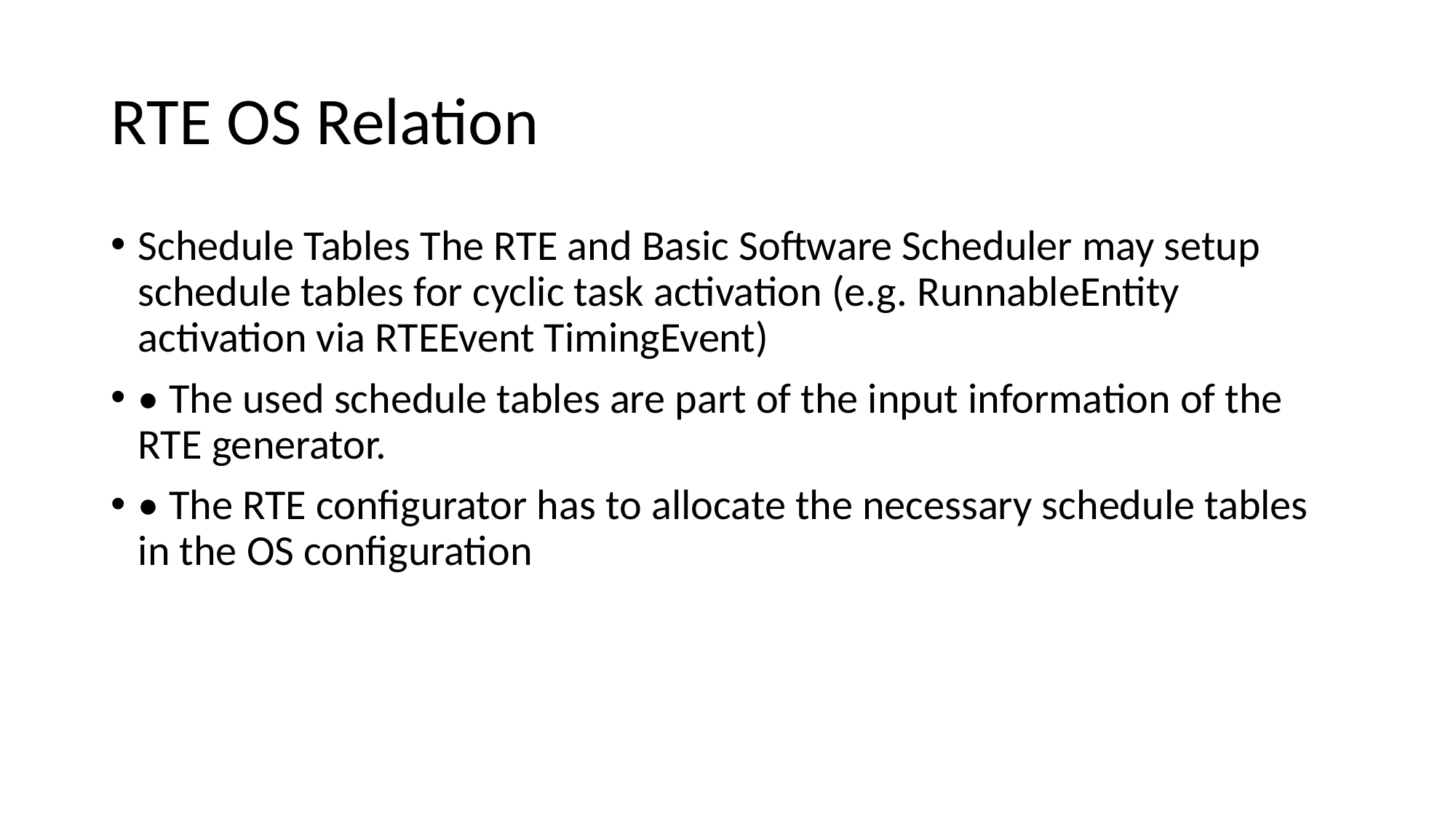

# RTE OS Relation
Schedule Tables The RTE and Basic Software Scheduler may setup schedule tables for cyclic task activation (e.g. RunnableEntity activation via RTEEvent TimingEvent)
• The used schedule tables are part of the input information of the RTE generator.
• The RTE configurator has to allocate the necessary schedule tables in the OS configuration